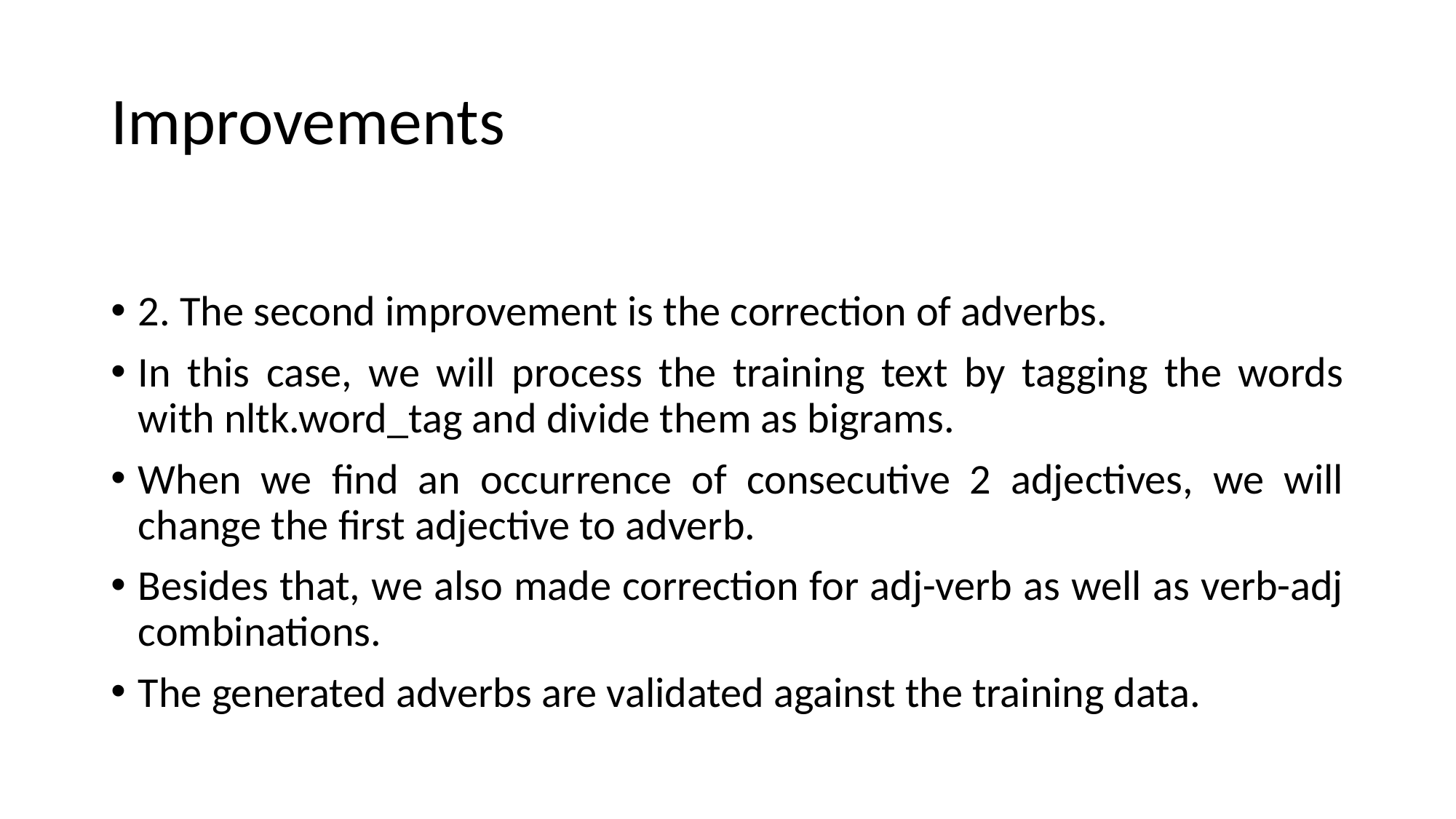

# Improvements

2. The second improvement is the correction of adverbs.
In this case, we will process the training text by tagging the words with nltk.word_tag and divide them as bigrams.
When we find an occurrence of consecutive 2 adjectives, we will change the first adjective to adverb.
Besides that, we also made correction for adj-verb as well as verb-adj combinations.
The generated adverbs are validated against the training data.